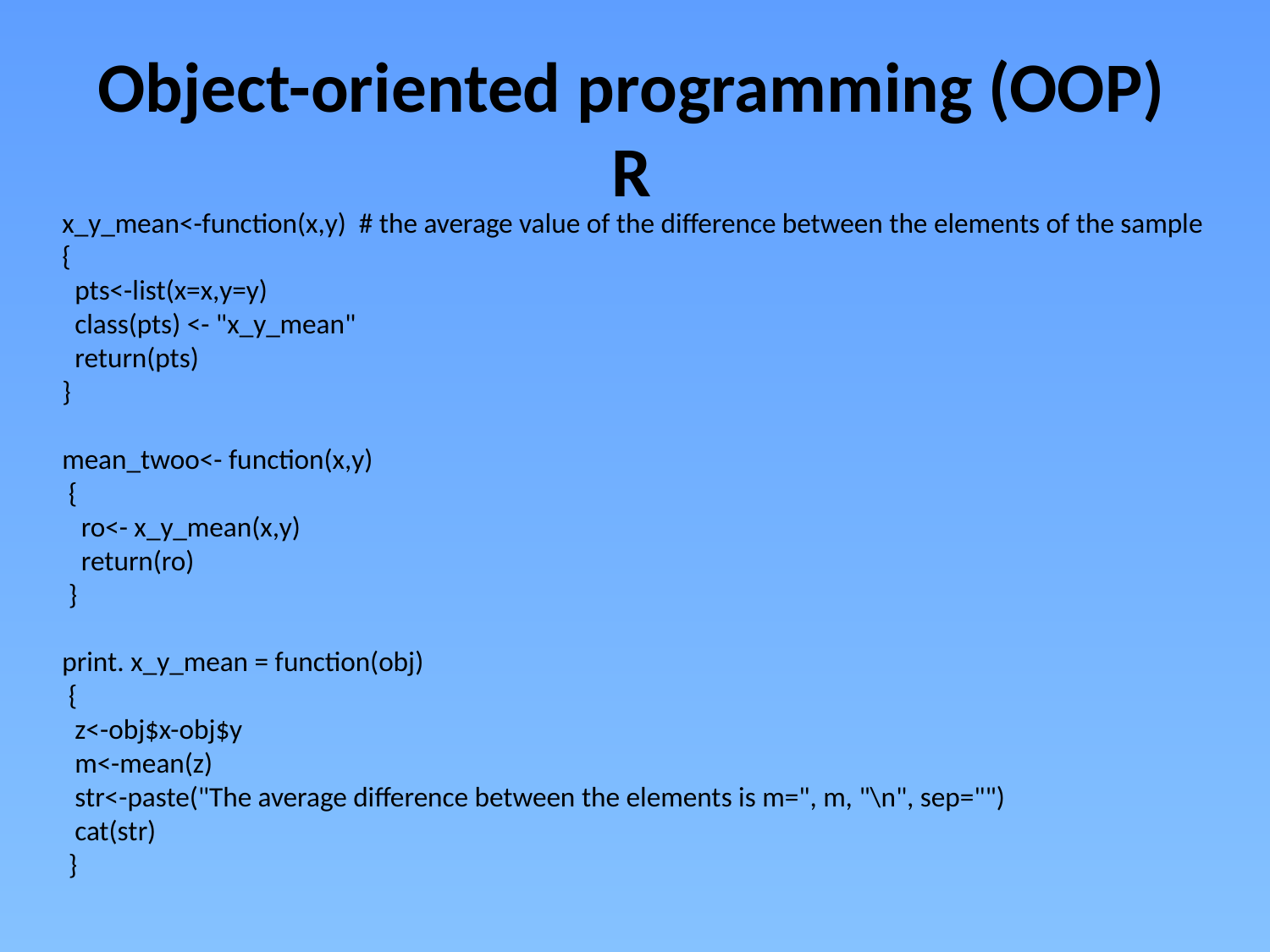

# Object-oriented programming (OOP) R
x_y_mean<-function(x,y)  # the average value of the difference between the elements of the sample
{
  pts<-list(x=x,y=y)
  class(pts) <- "x_y_mean"
  return(pts)
}

mean_twoo<- function(x,y)
 {
   ro<- x_y_mean(x,y)
   return(ro)
 }

print. x_y_mean = function(obj)
 {
  z<-obj$x-obj$y
  m<-mean(z)
  str<-paste("The average difference between the elements is m=", m, "\n", sep="")
  cat(str)
 }